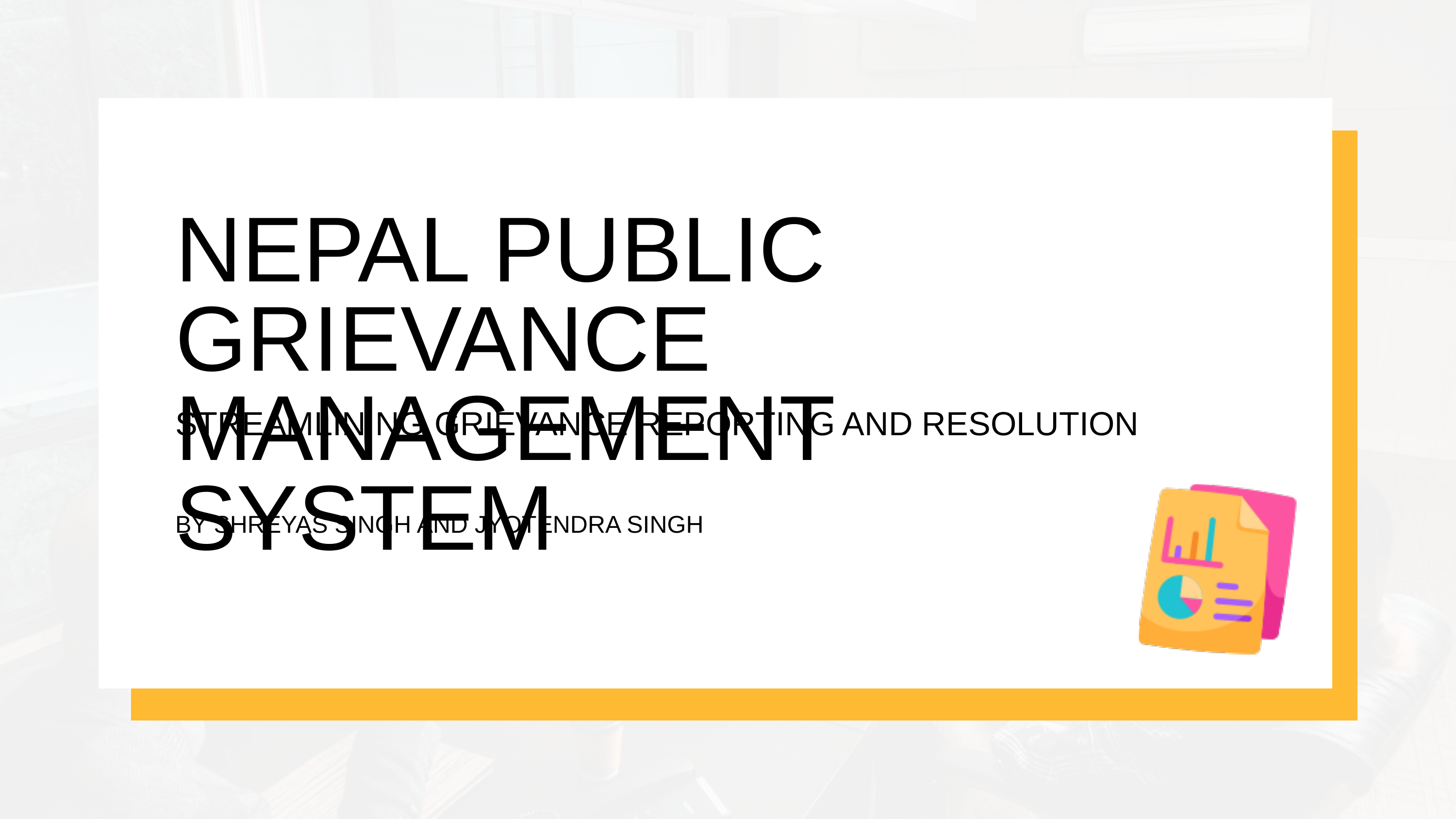

NEPAL PUBLIC GRIEVANCE MANAGEMENT SYSTEM
STREAMLINING GRIEVANCE REPORTING AND RESOLUTION

BY SHREYAS SINGH AND JYOTENDRA SINGH